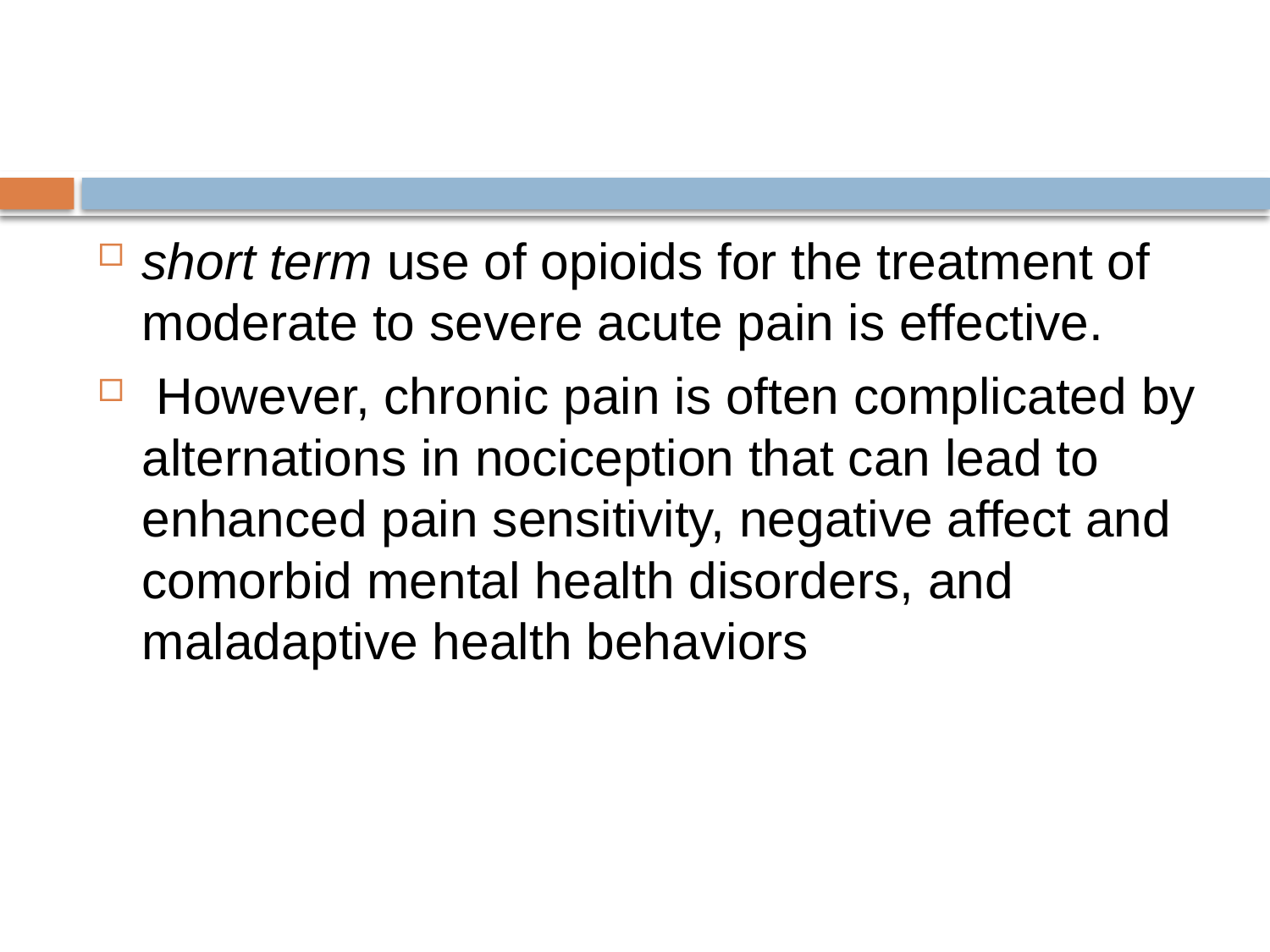

#
short term use of opioids for the treatment of moderate to severe acute pain is effective.
 However, chronic pain is often complicated by alternations in nociception that can lead to enhanced pain sensitivity, negative affect and comorbid mental health disorders, and maladaptive health behaviors